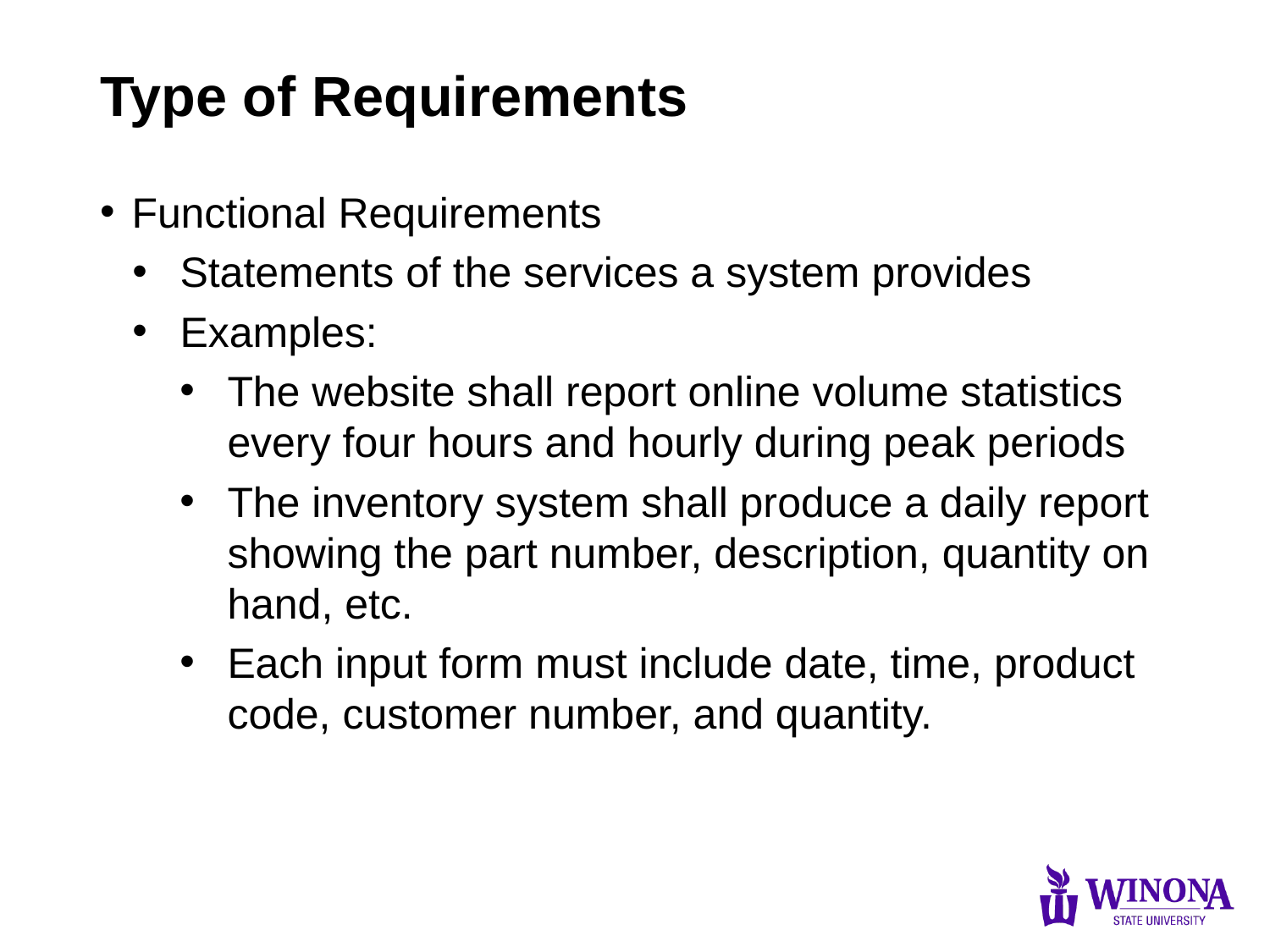

# Type of Requirements
Functional Requirements
Statements of the services a system provides
Examples:
The website shall report online volume statistics every four hours and hourly during peak periods
The inventory system shall produce a daily report showing the part number, description, quantity on hand, etc.
Each input form must include date, time, product code, customer number, and quantity.